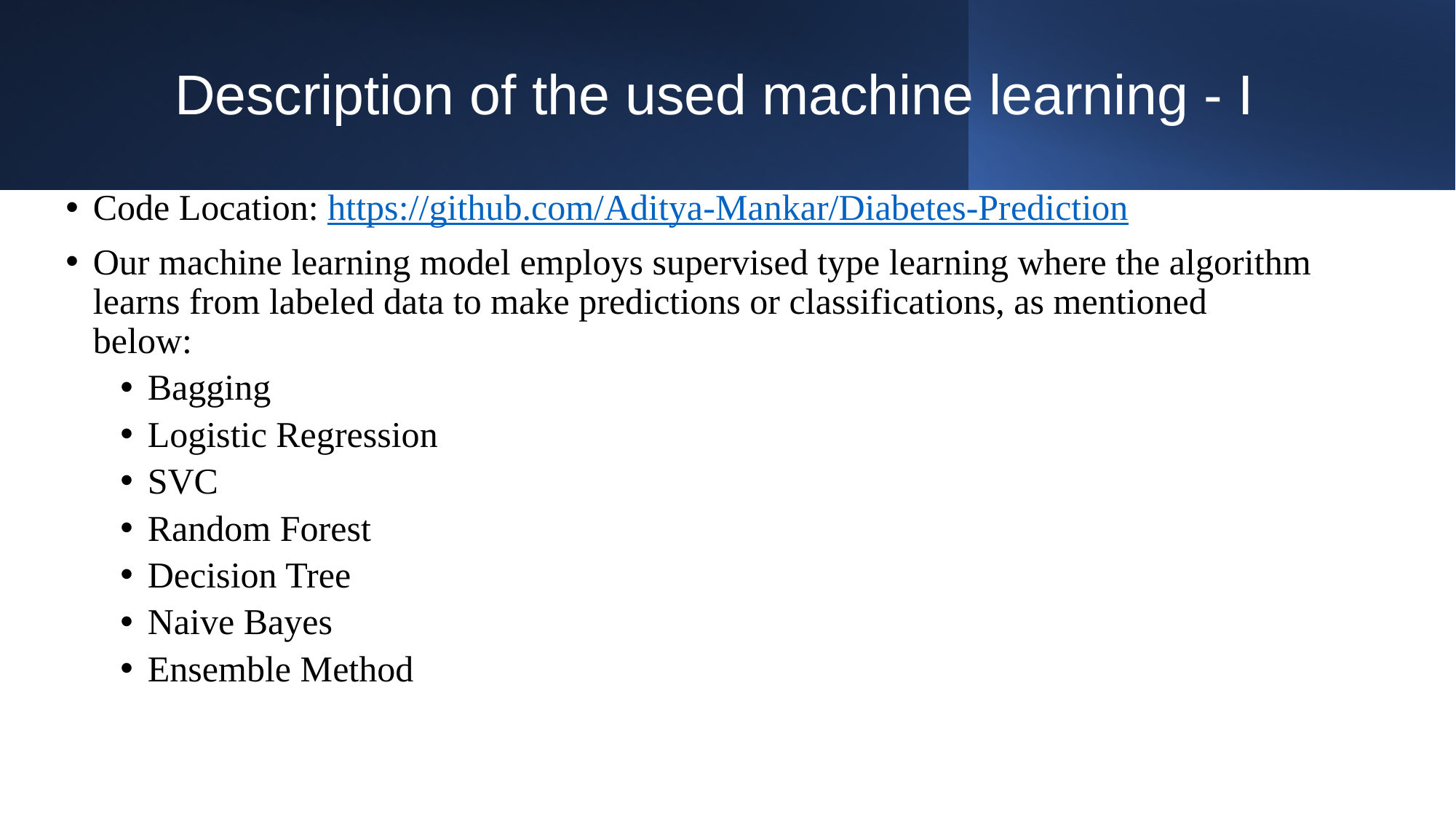

# Description of the used machine learning - I
Code Location: https://github.com/Aditya-Mankar/Diabetes-Prediction
Our machine learning model employs supervised type learning where the algorithm learns from labeled data to make predictions or classifications, as mentioned below:
Bagging
Logistic Regression
SVC
Random Forest
Decision Tree
Naive Bayes
Ensemble Method